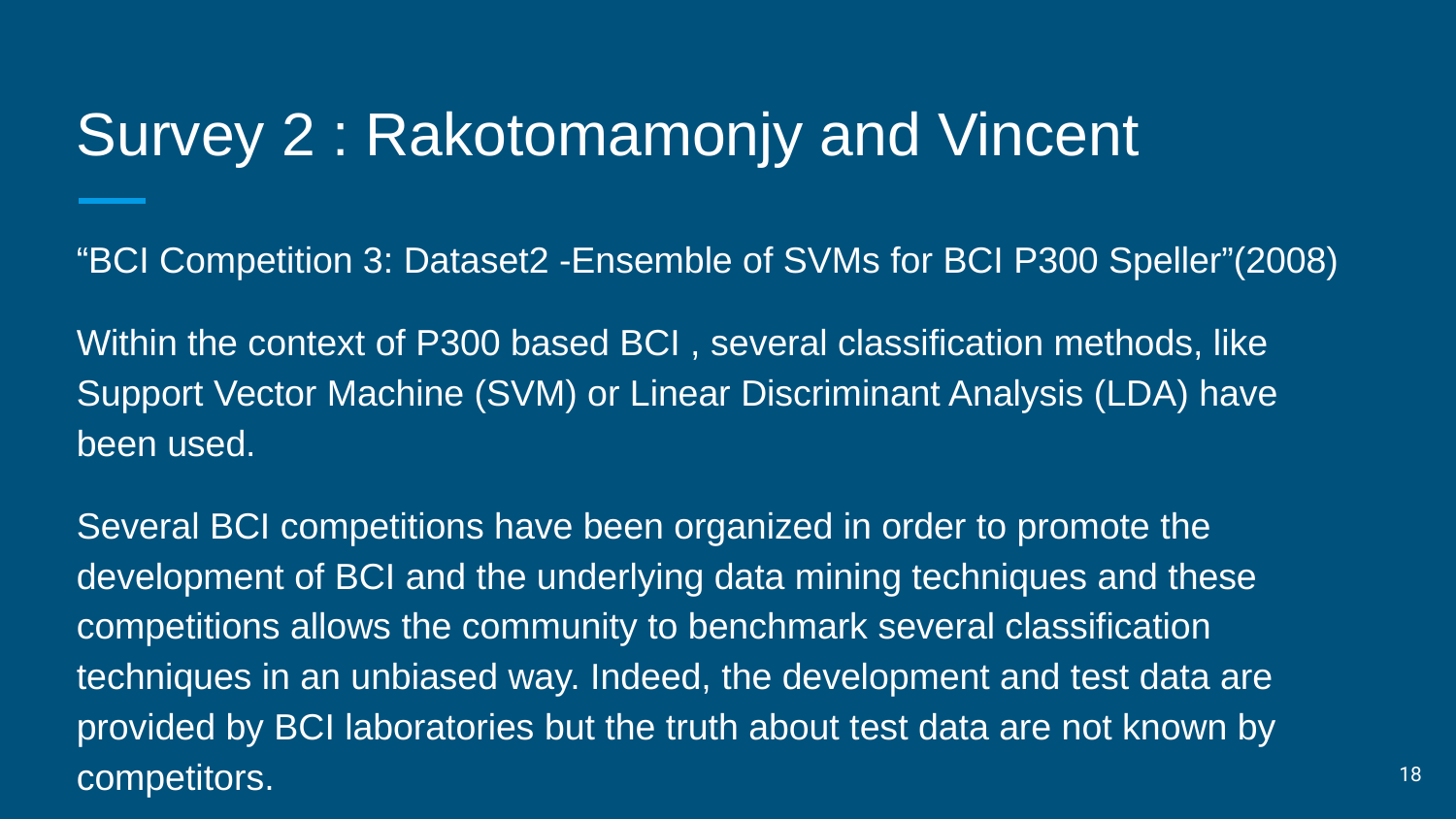

# Survey 2 : Rakotomamonjy and Vincent
“BCI Competition 3: Dataset2 -Ensemble of SVMs for BCI P300 Speller”(2008)
Within the context of P300 based BCI , several classification methods, like Support Vector Machine (SVM) or Linear Discriminant Analysis (LDA) have been used.
Several BCI competitions have been organized in order to promote the development of BCI and the underlying data mining techniques and these competitions allows the community to benchmark several classification techniques in an unbiased way. Indeed, the development and test data are provided by BCI laboratories but the truth about test data are not known by competitors.
18